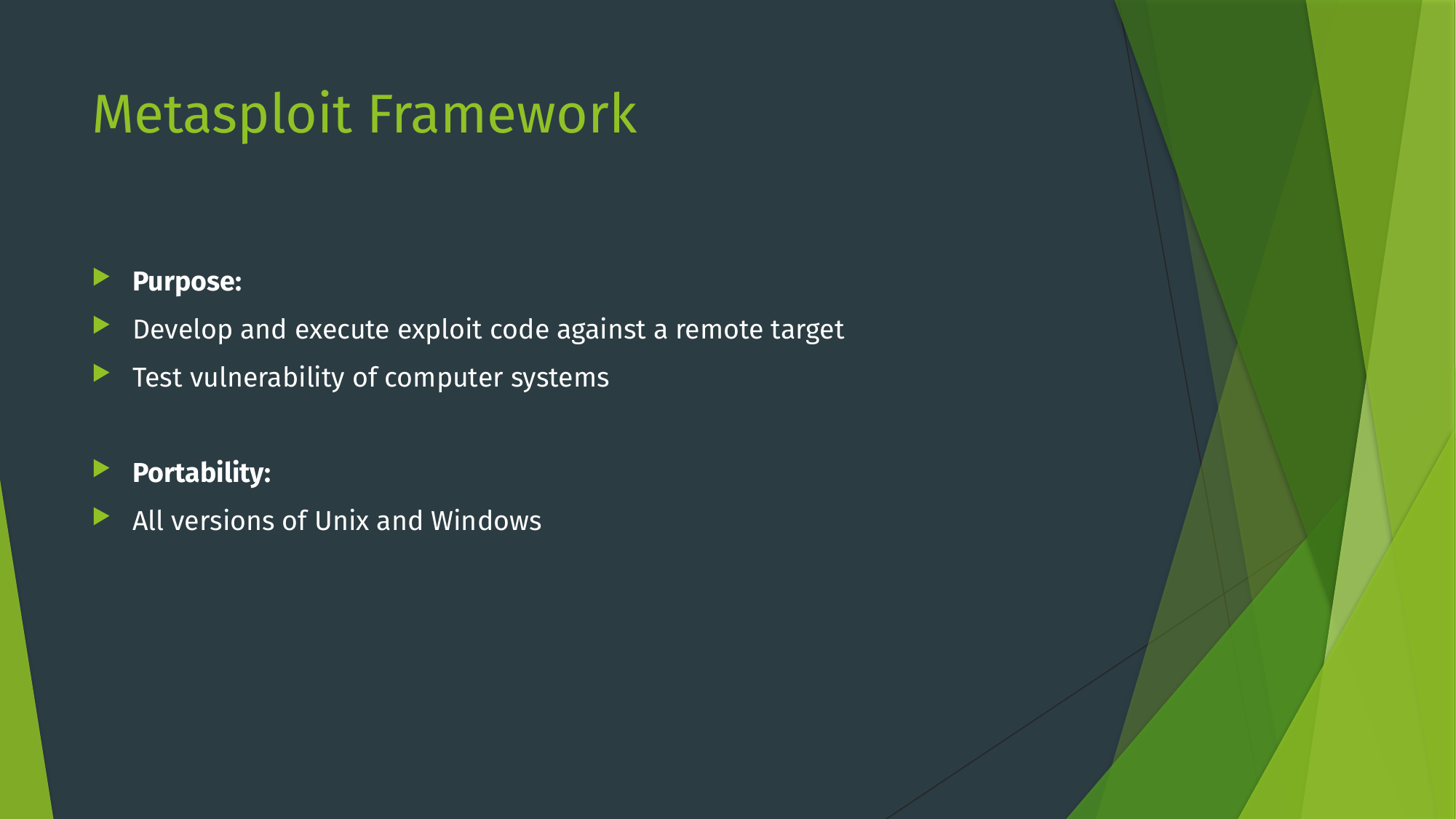

# Metasploit Framework
Purpose:
Develop and execute exploit code against a remote target
Test vulnerability of computer systems

Portability:
All versions of Unix and Windows